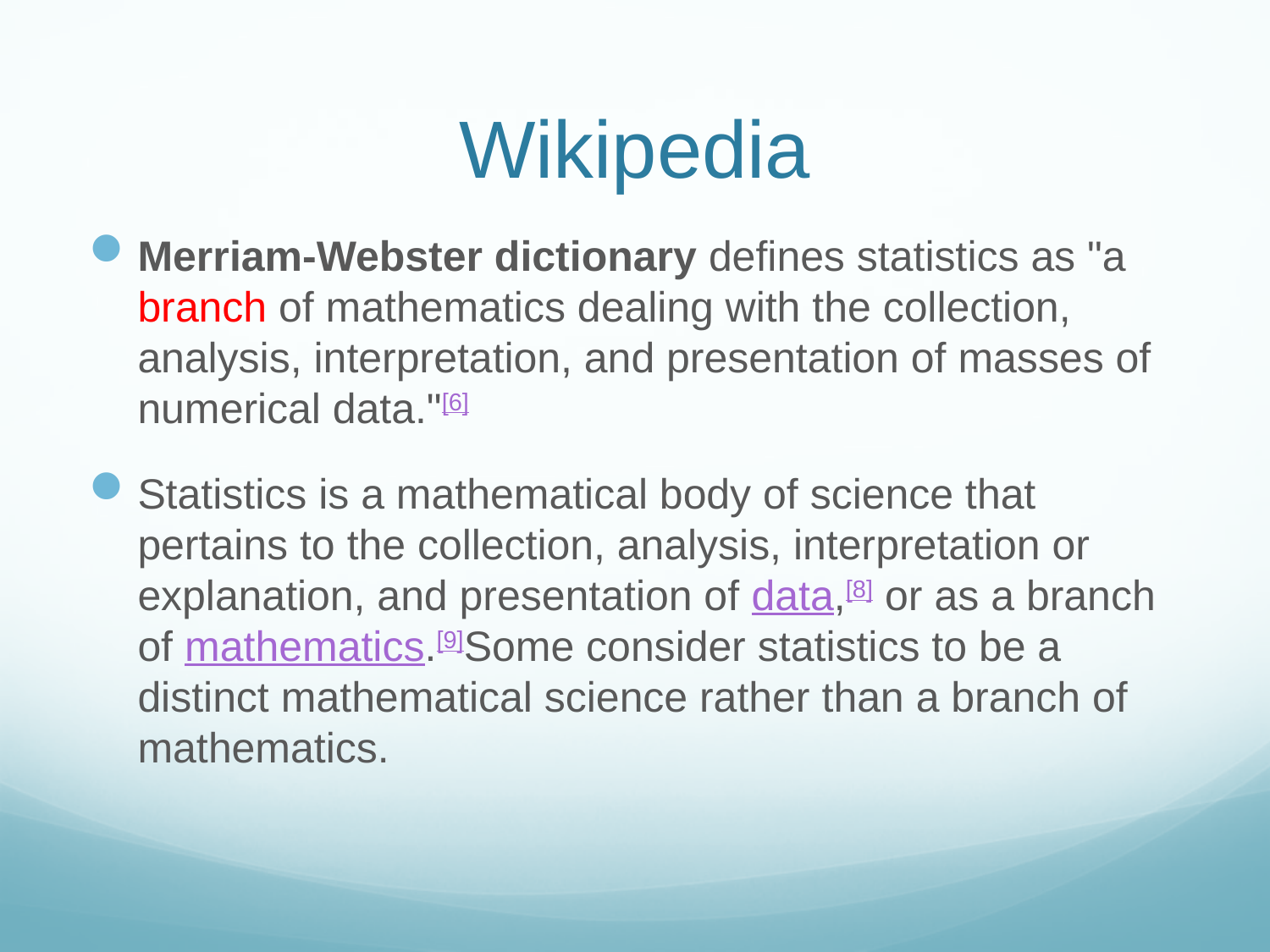

# Wikipedia
Merriam-Webster dictionary defines statistics as "a branch of mathematics dealing with the collection, analysis, interpretation, and presentation of masses of numerical data."[6]
Statistics is a mathematical body of science that pertains to the collection, analysis, interpretation or explanation, and presentation of data,[8] or as a branch of mathematics.[9]Some consider statistics to be a distinct mathematical science rather than a branch of mathematics.